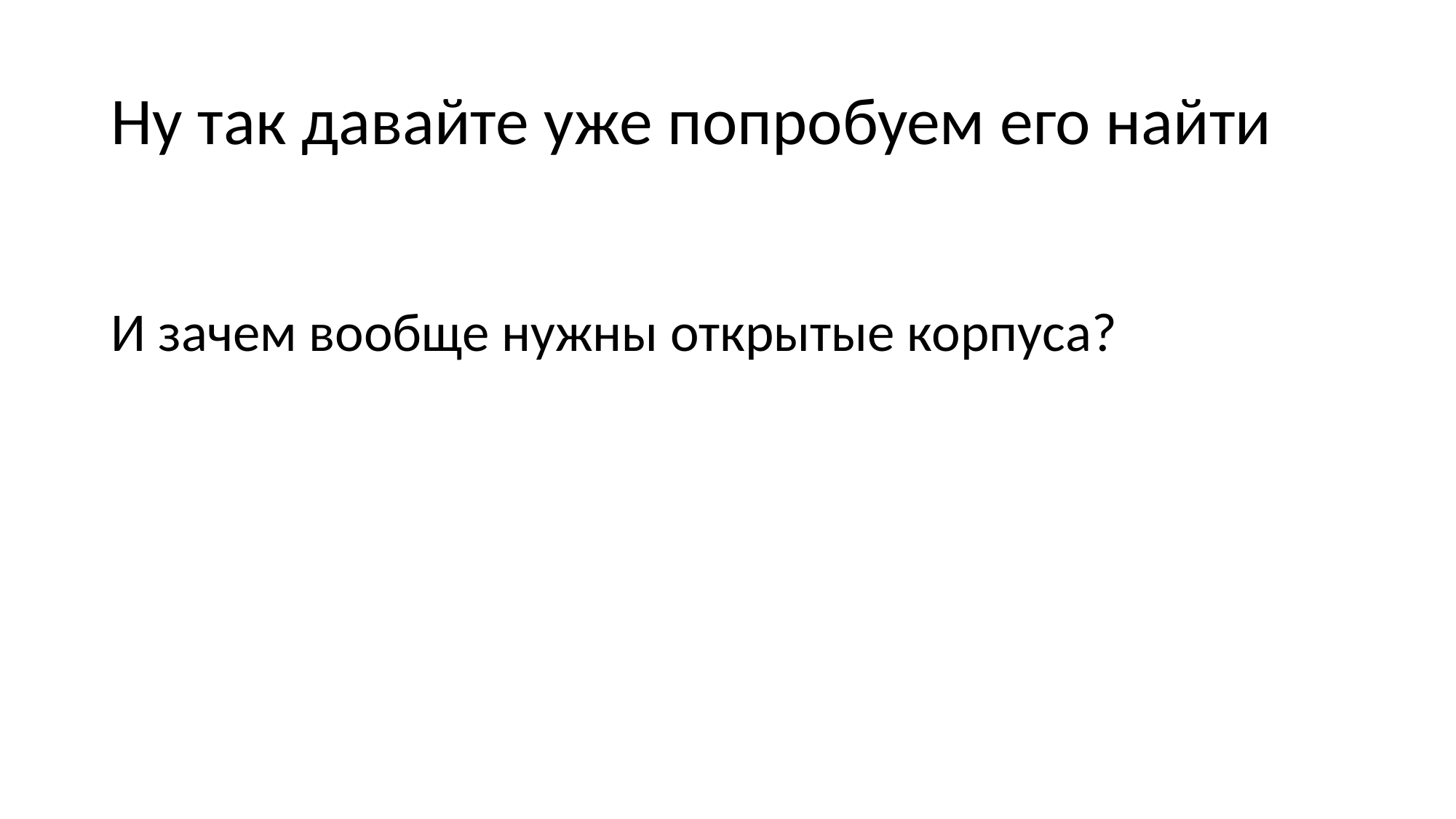

# Ну так давайте уже попробуем его найти

И зачем вообще нужны открытые корпуса?